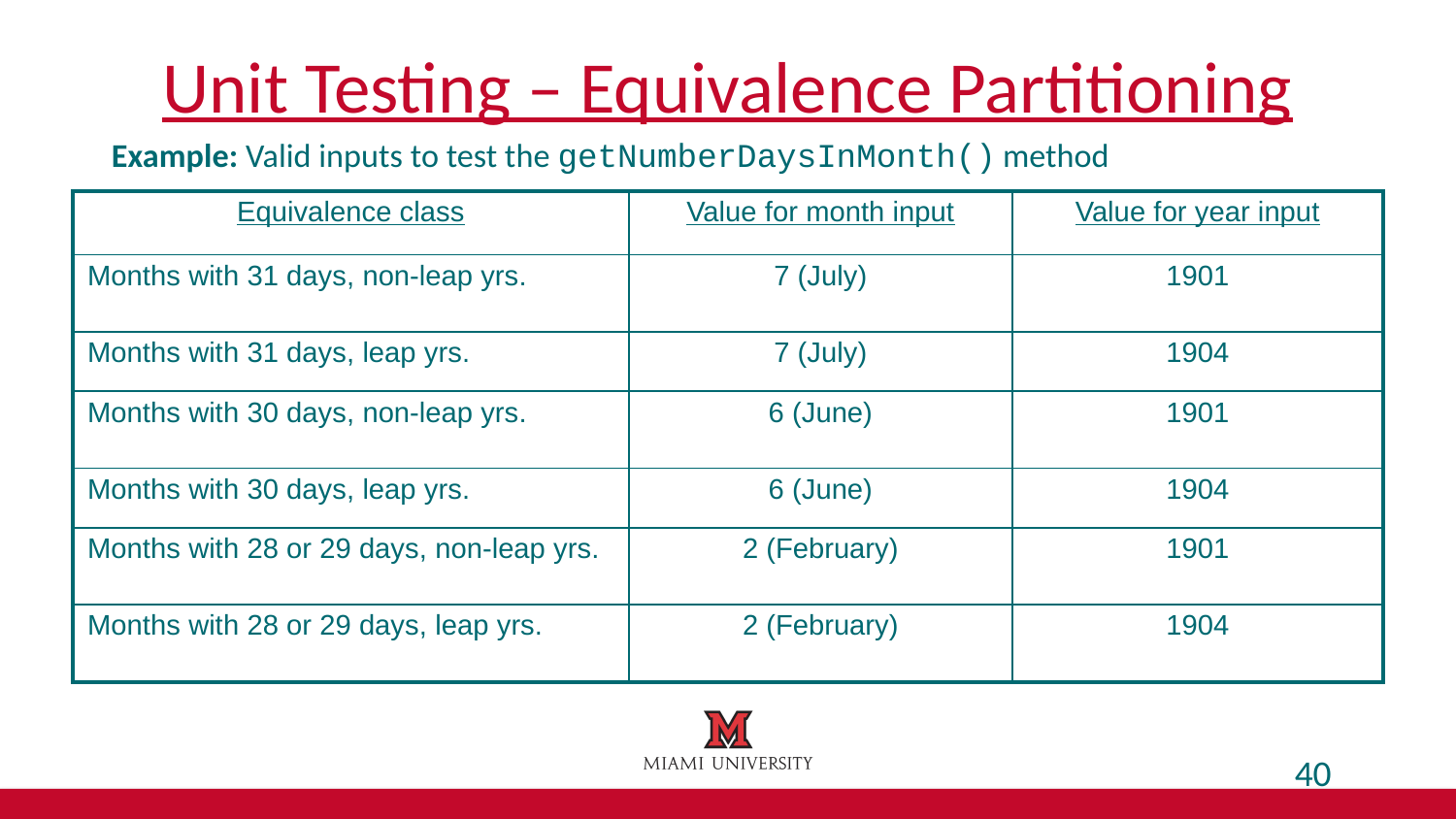

# Unit Testing – Equivalence Partitioning
Example: Valid inputs to test the getNumberDaysInMonth() method
| Equivalence class | Value for month input | Value for year input |
| --- | --- | --- |
| Months with 31 days, non-leap yrs. | 7 (July) | 1901 |
| Months with 31 days, leap yrs. | 7 (July) | 1904 |
| Months with 30 days, non-leap yrs. | 6 (June) | 1901 |
| Months with 30 days, leap yrs. | 6 (June) | 1904 |
| Months with 28 or 29 days, non-leap yrs. | 2 (February) | 1901 |
| Months with 28 or 29 days, leap yrs. | 2 (February) | 1904 |
40